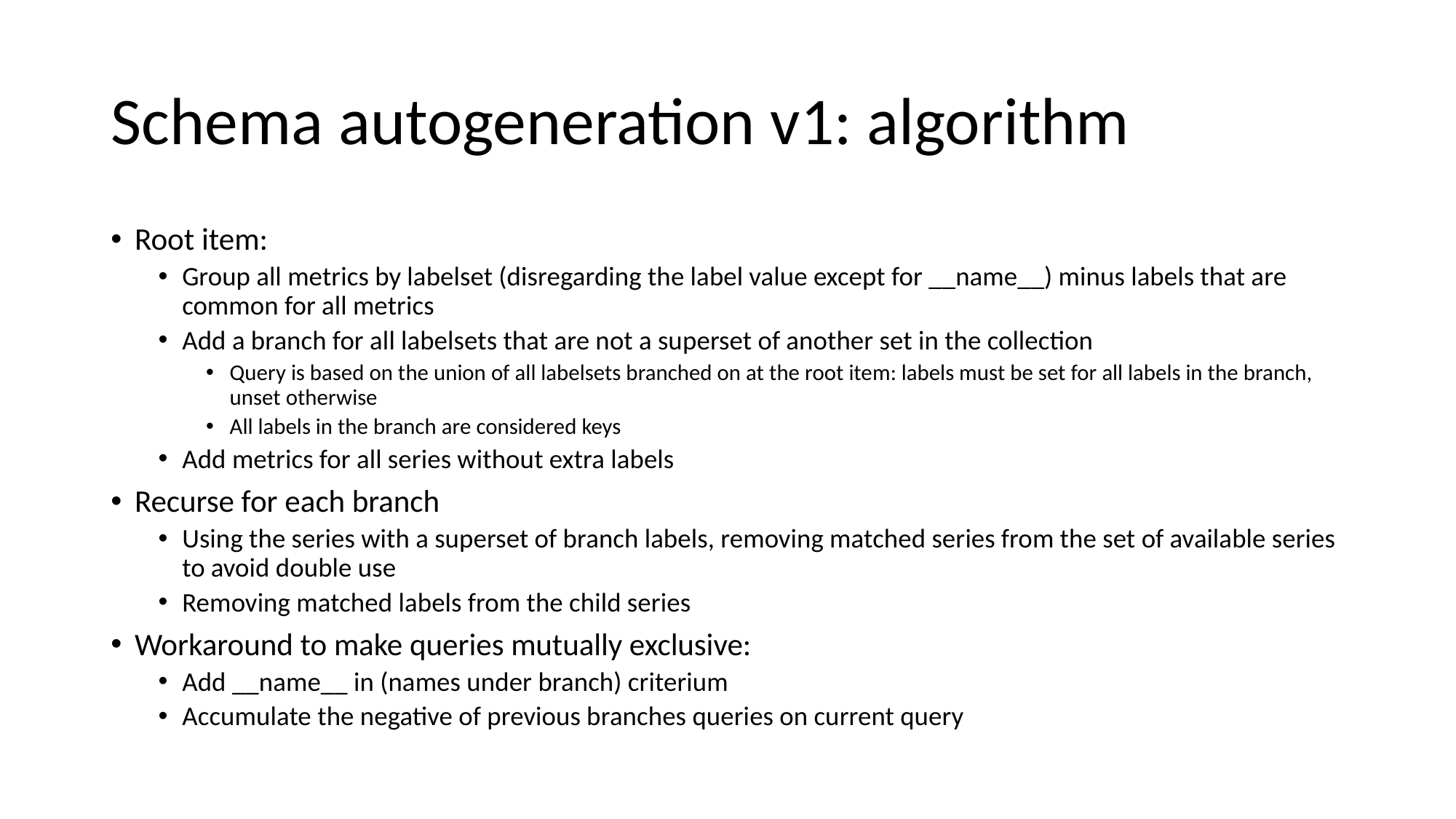

# Schema autogeneration v1: algorithm
Root item:
Group all metrics by labelset (disregarding the label value except for __name__) minus labels that are common for all metrics
Add a branch for all labelsets that are not a superset of another set in the collection
Query is based on the union of all labelsets branched on at the root item: labels must be set for all labels in the branch, unset otherwise
All labels in the branch are considered keys
Add metrics for all series without extra labels
Recurse for each branch
Using the series with a superset of branch labels, removing matched series from the set of available series to avoid double use
Removing matched labels from the child series
Workaround to make queries mutually exclusive:
Add __name__ in (names under branch) criterium
Accumulate the negative of previous branches queries on current query